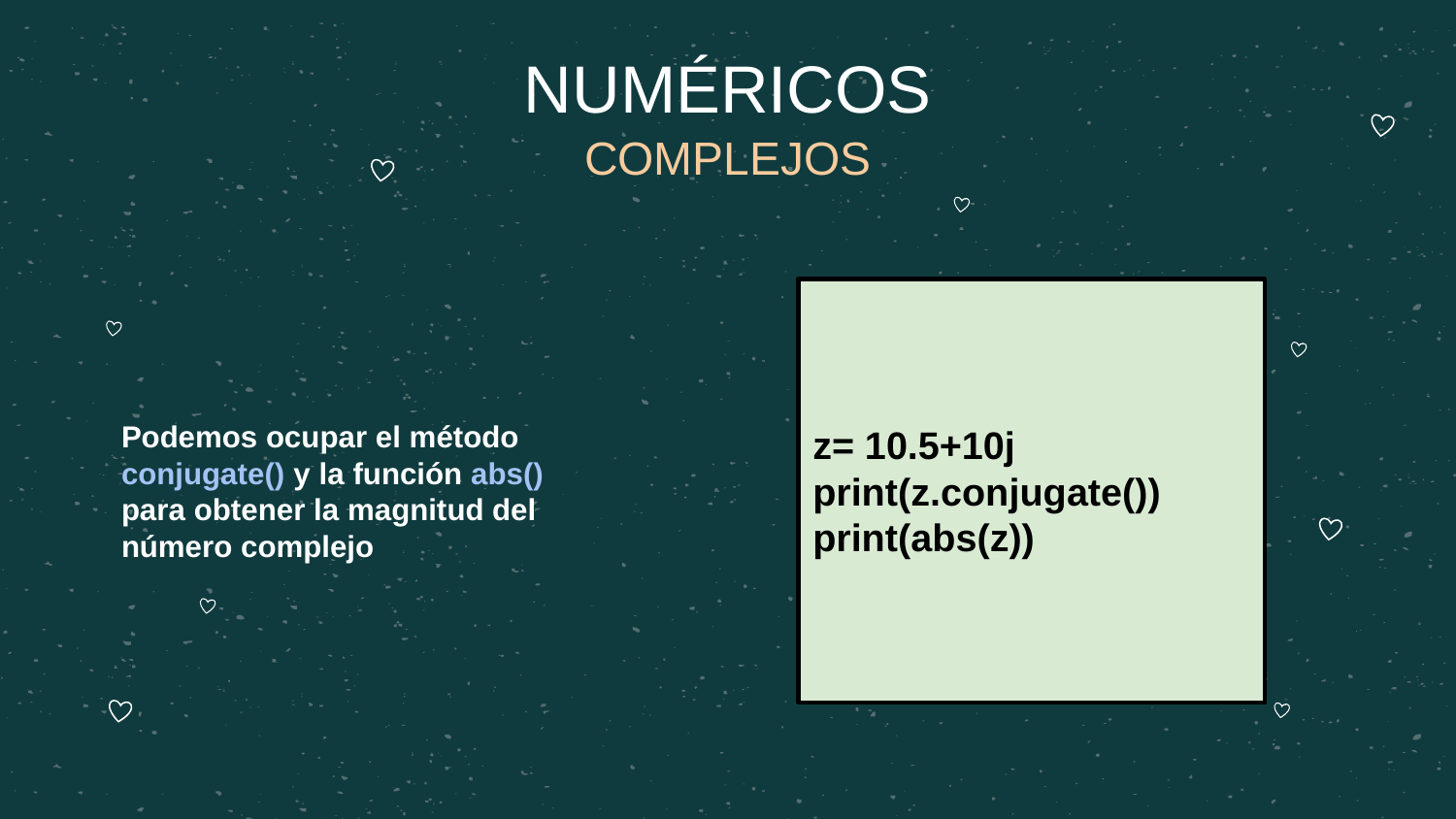

NUMÉRICOS

# COMPLEJOS
z= 10.5+10j
print(z.conjugate())
print(abs(z))
Podemos ocupar el método conjugate() y la función abs() para obtener la magnitud del número complejo